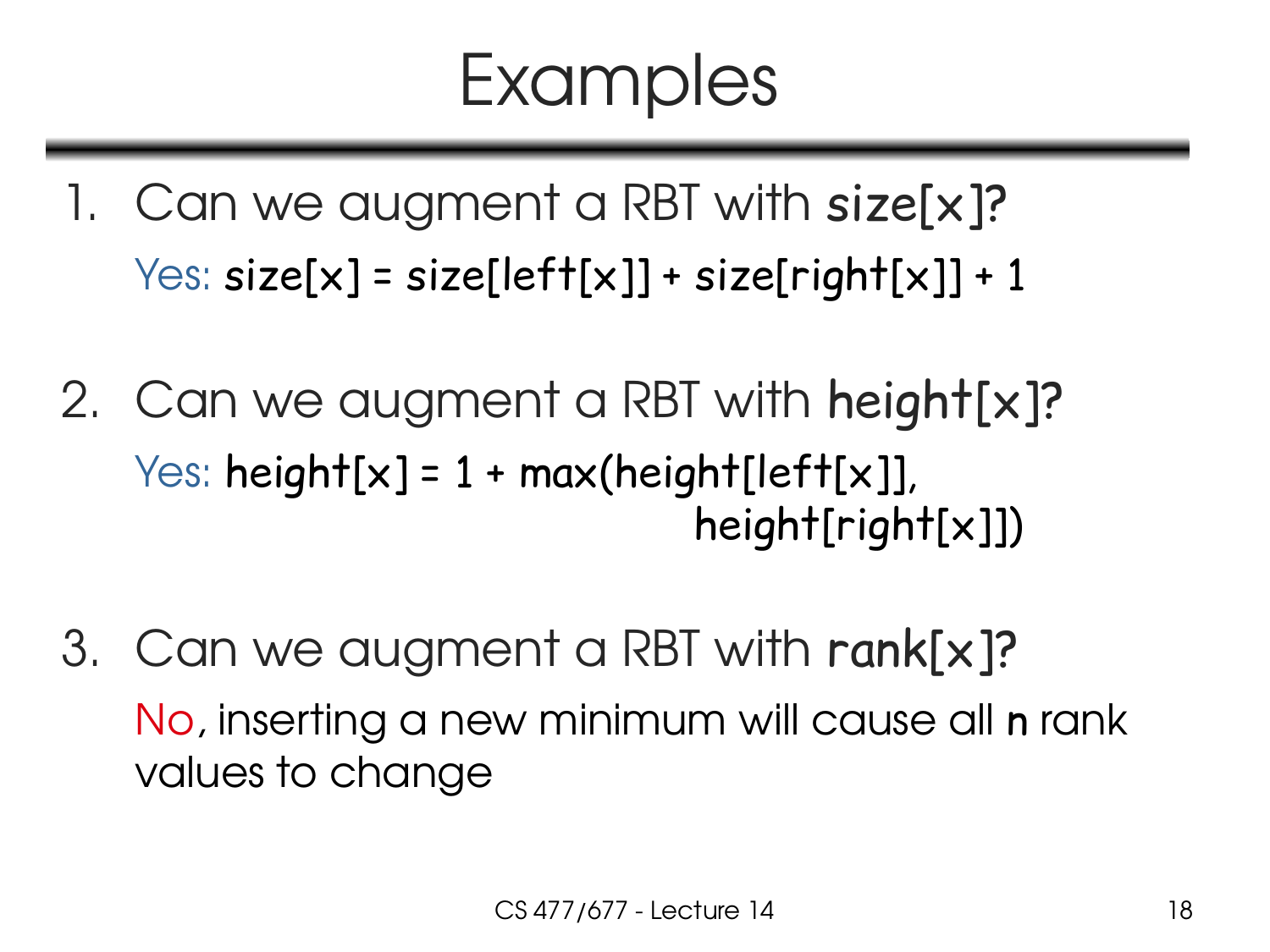

# Examples
Can we augment a RBT with size[x]?
	Yes: size[x] = size[left[x]] + size[right[x]] + 1

Can we augment a RBT with height[x]?
	Yes: height[x] = 1 + max(height[left[x]],             					    height[right[x]])

Can we augment a RBT with rank[x]?
	No, inserting a new minimum will cause all n rank values to change
CS 477/677 - Lecture 14
18